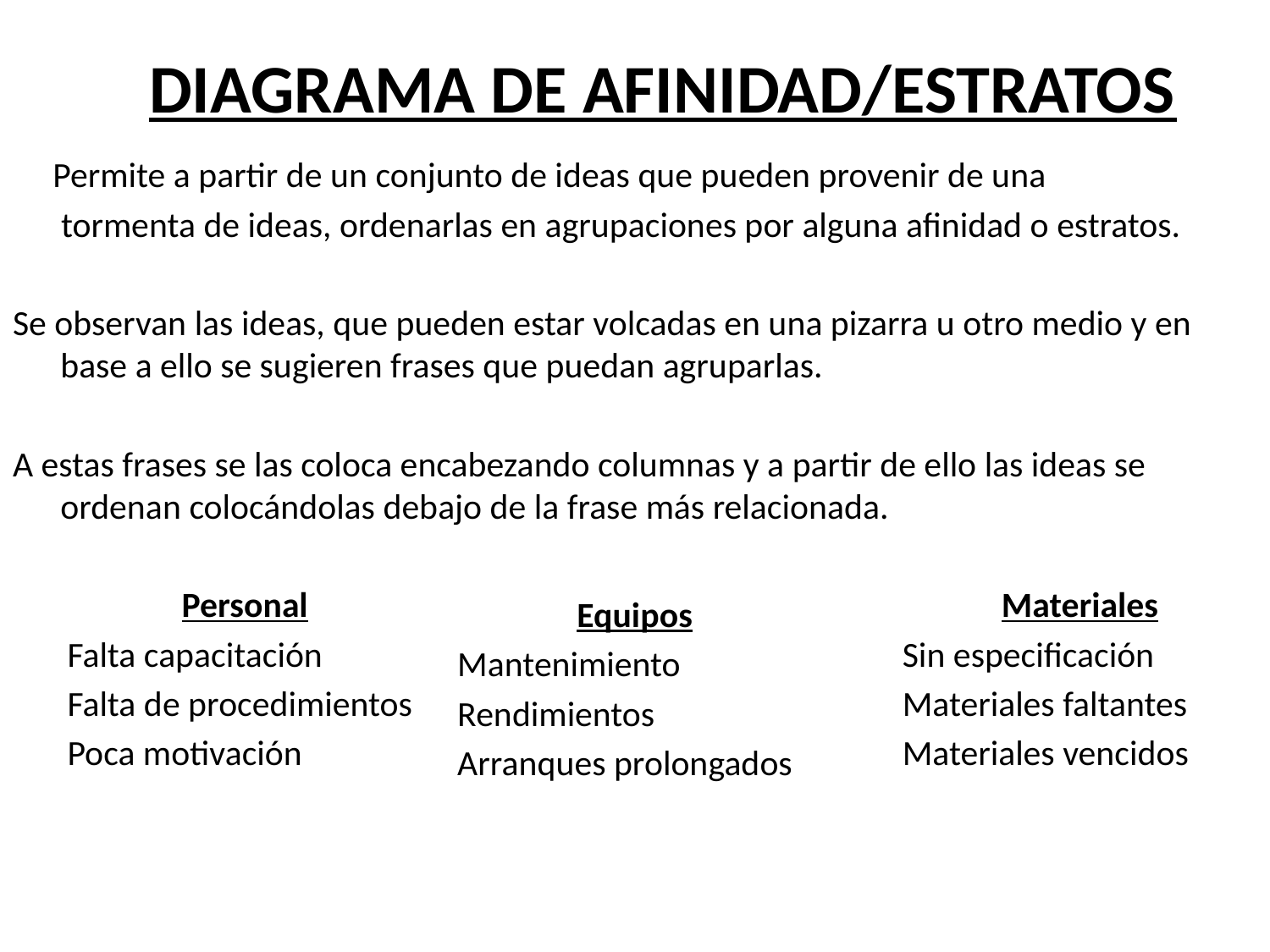

# DIAGRAMA DE AFINIDAD/ESTRATOS
     Permite a partir de un conjunto de ideas que pueden provenir de una
      tormenta de ideas, ordenarlas en agrupaciones por alguna afinidad o estratos.

Se observan las ideas, que pueden estar volcadas en una pizarra u otro medio y en base a ello se sugieren frases que puedan agruparlas.

A estas frases se las coloca encabezando columnas y a partir de ello las ideas se ordenan colocándolas debajo de la frase más relacionada.
Personal
Falta capacitación
Falta de procedimientos
Poca motivación

Materiales
Sin especificación
Materiales faltantes
Materiales vencidos

Equipos
Mantenimiento
Rendimientos
Arranques prolongados